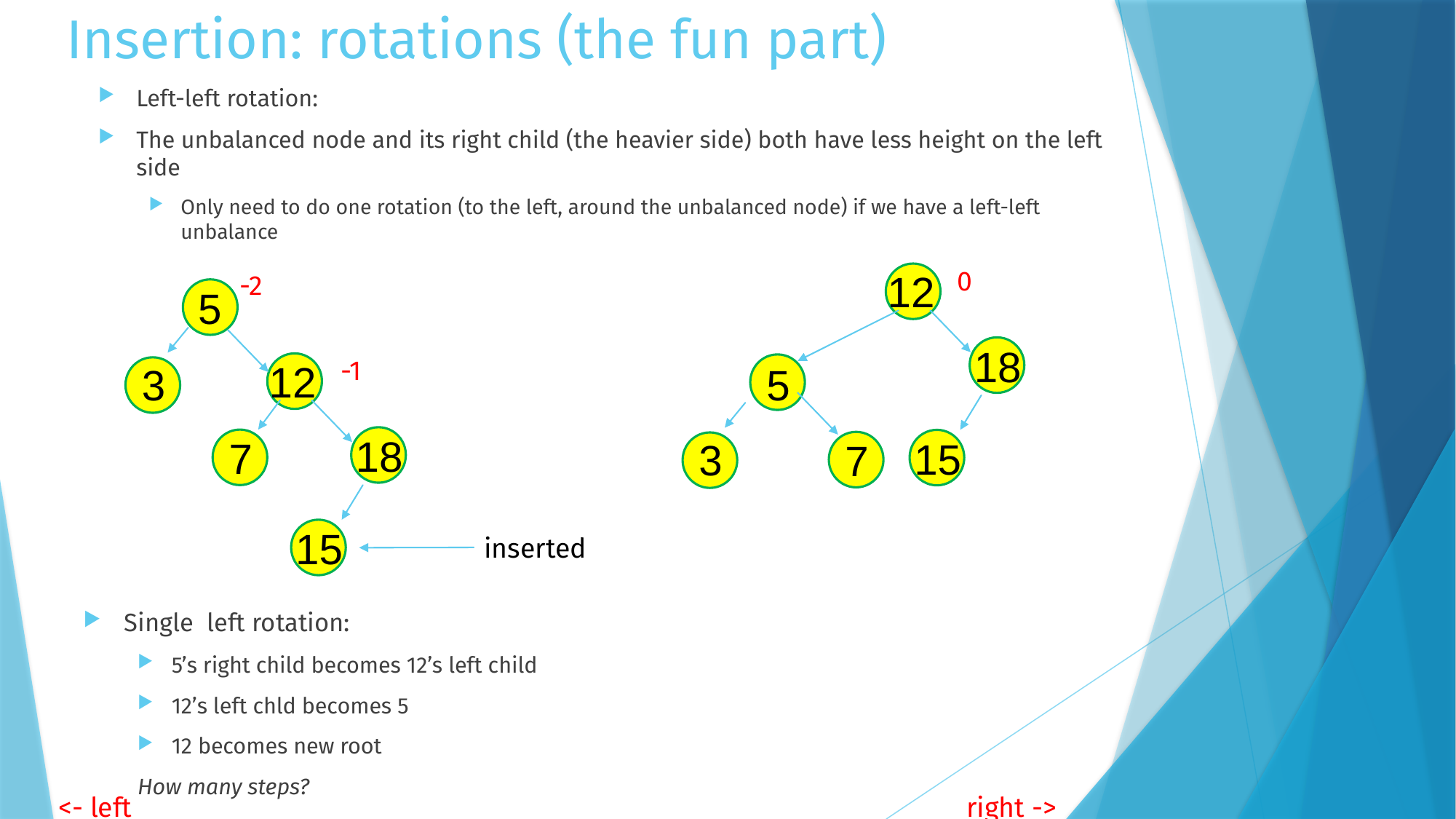

# Insertion: rotations (the fun part)
Left-left rotation:
The unbalanced node and its right child (the heavier side) both have less height on the left side
Only need to do one rotation (to the left, around the unbalanced node) if we have a left-left unbalance

0
12
-2

5

18

-1
12
3
5

18
7
15

3
7

15

inserted
Single  left rotation:
5’s right child becomes 12’s left child
12’s left chld becomes 5
12 becomes new root
How many steps?

<- left                                                                                                                   right ->